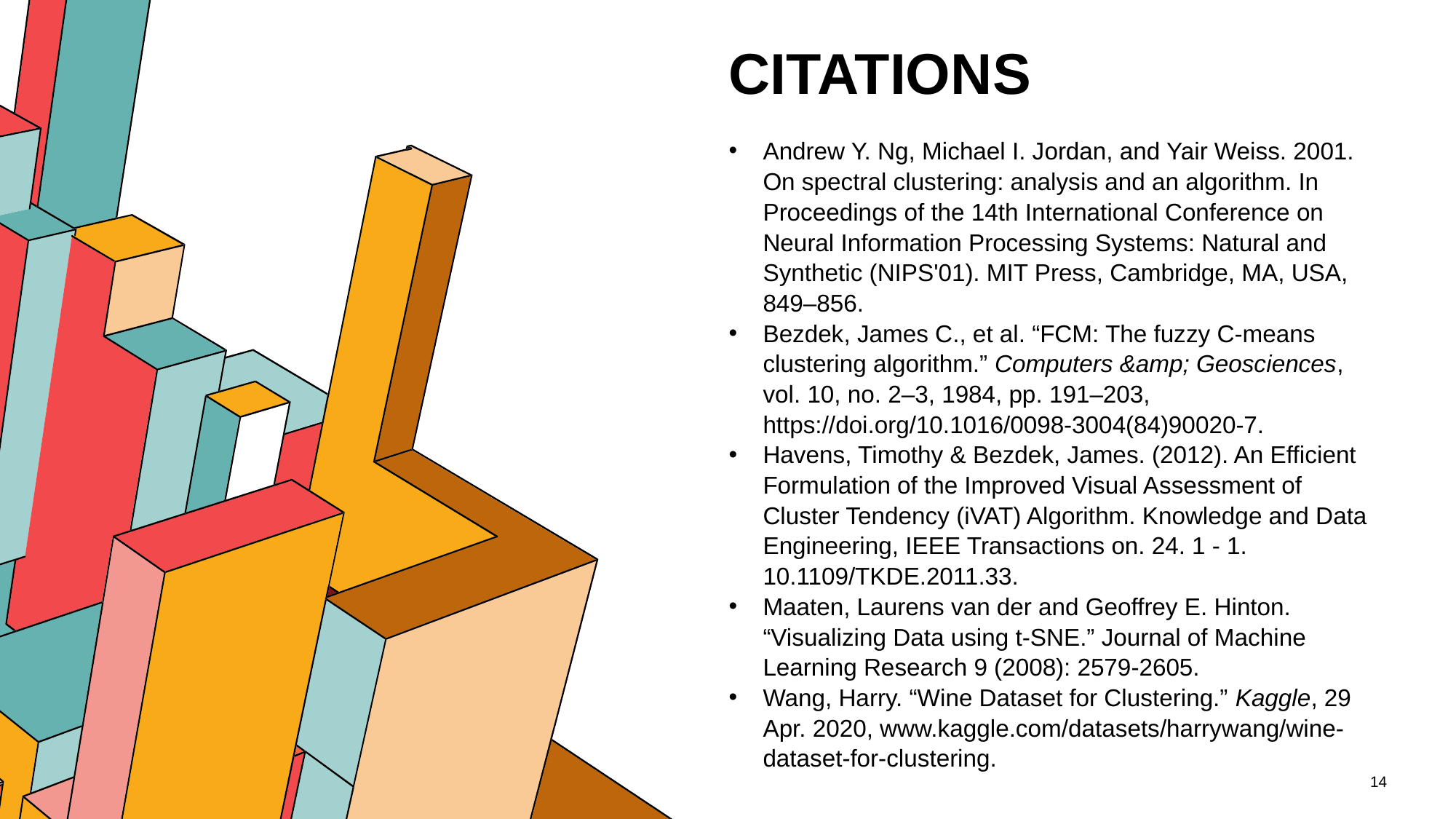

# Citations
Andrew Y. Ng, Michael I. Jordan, and Yair Weiss. 2001. On spectral clustering: analysis and an algorithm. In Proceedings of the 14th International Conference on Neural Information Processing Systems: Natural and Synthetic (NIPS'01). MIT Press, Cambridge, MA, USA, 849–856.
Bezdek, James C., et al. “FCM: The fuzzy C-means clustering algorithm.” Computers &amp; Geosciences, vol. 10, no. 2–3, 1984, pp. 191–203, https://doi.org/10.1016/0098-3004(84)90020-7.
Havens, Timothy & Bezdek, James. (2012). An Efficient Formulation of the Improved Visual Assessment of Cluster Tendency (iVAT) Algorithm. Knowledge and Data Engineering, IEEE Transactions on. 24. 1 - 1. 10.1109/TKDE.2011.33.
Maaten, Laurens van der and Geoffrey E. Hinton. “Visualizing Data using t-SNE.” Journal of Machine Learning Research 9 (2008): 2579-2605.
Wang, Harry. “Wine Dataset for Clustering.” Kaggle, 29 Apr. 2020, www.kaggle.com/datasets/harrywang/wine-dataset-for-clustering.

14